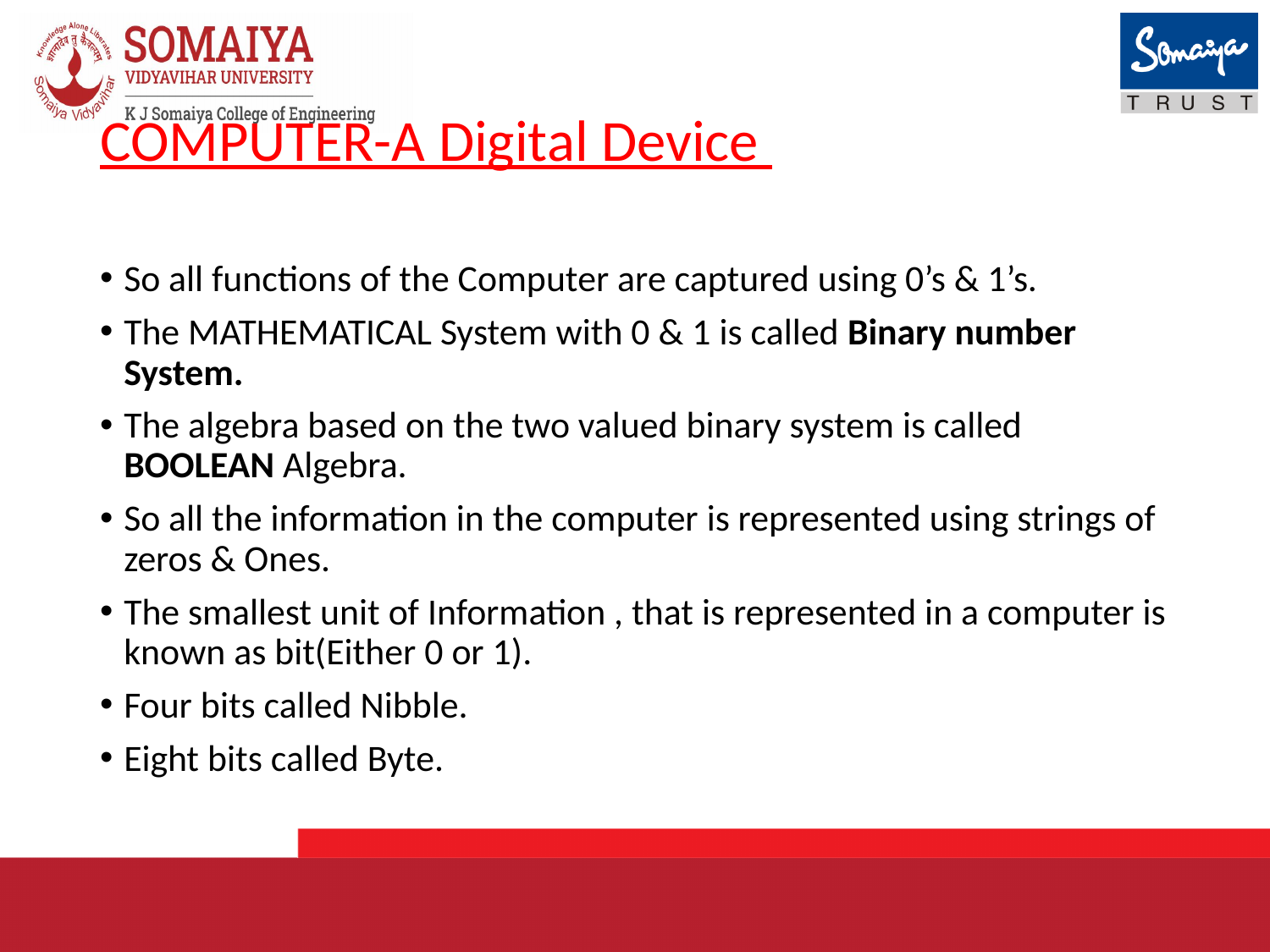

# COMPUTER-A Digital Device
So all functions of the Computer are captured using 0’s & 1’s.
The MATHEMATICAL System with 0 & 1 is called Binary number System.
The algebra based on the two valued binary system is called BOOLEAN Algebra.
So all the information in the computer is represented using strings of zeros & Ones.
The smallest unit of Information , that is represented in a computer is known as bit(Either 0 or 1).
Four bits called Nibble.
Eight bits called Byte.